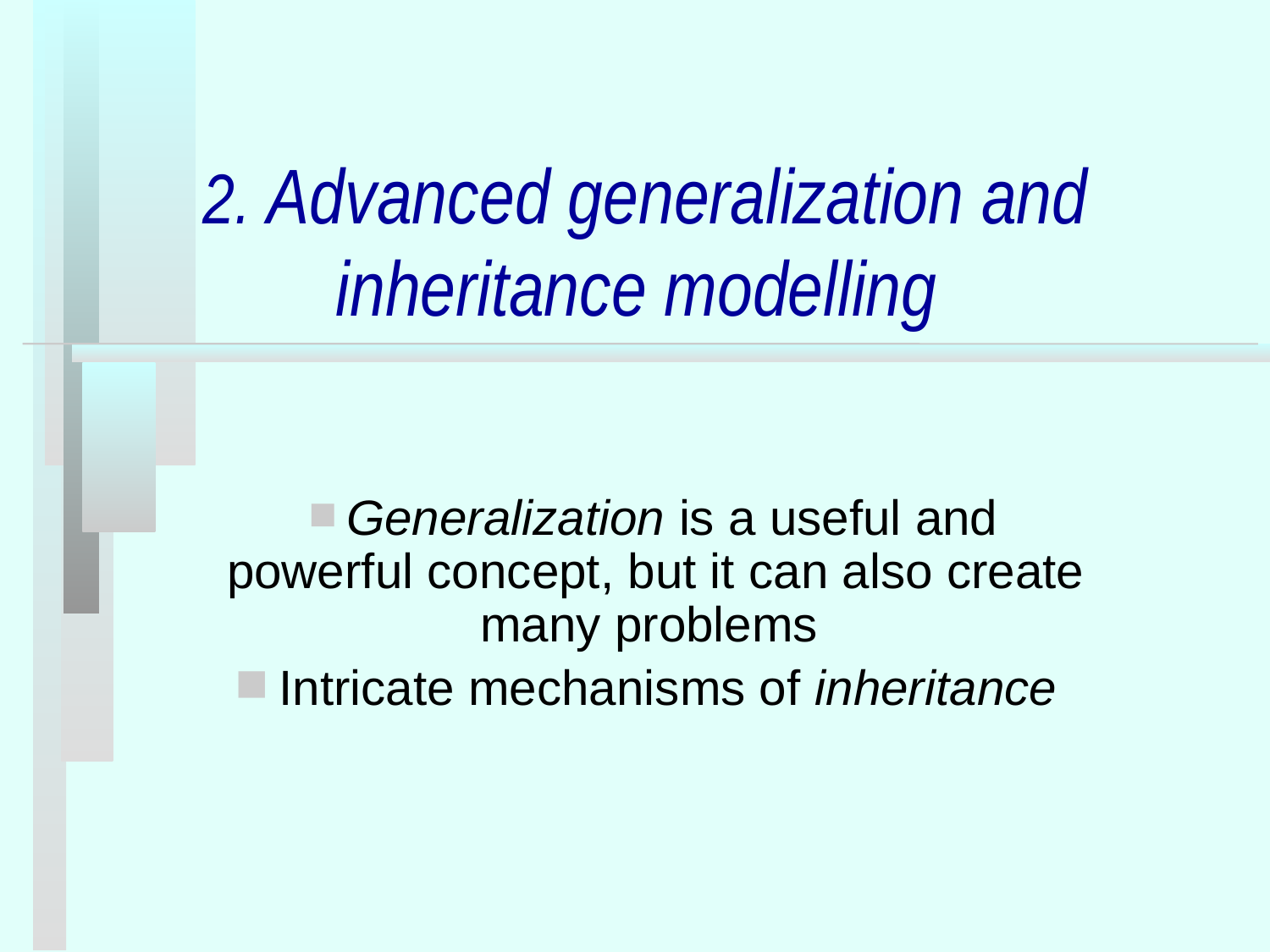

# 2. Advanced generalization and inheritance modelling
 Generalization is a useful and powerful concept, but it can also create many problems
 Intricate mechanisms of inheritance